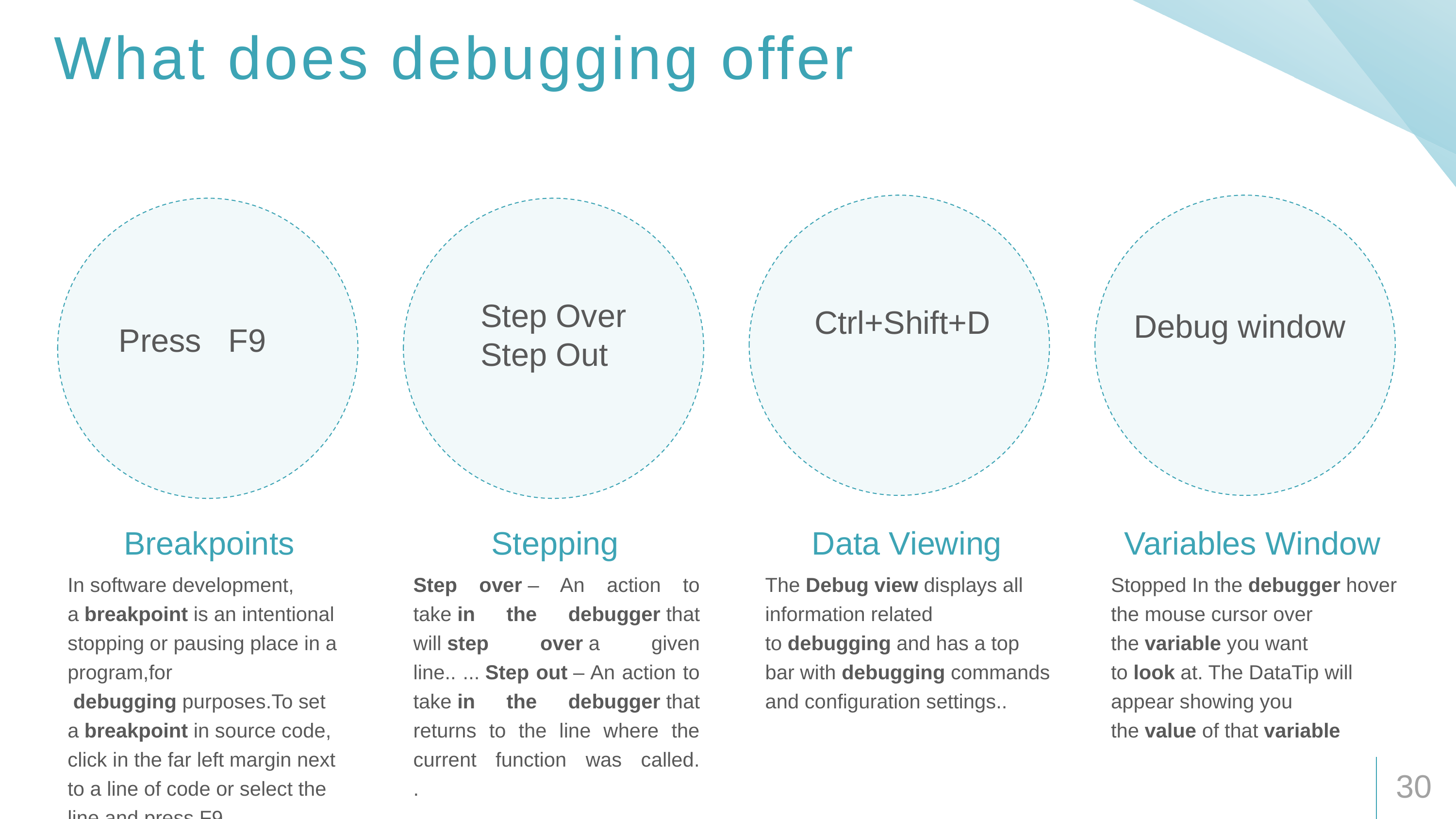

# What does debugging offer
Step Over
Step Out
Ctrl+Shift+D
Debug window
Press   F9
Breakpoints
Stepping
Data Viewing
Variables Window
In software development, a breakpoint is an intentional stopping or pausing place in a program,for   debugging purposes.To set a breakpoint in source code, click in the far left margin next to a line of code or select the line and press F9,
Step over – An action to take in the debugger that will step over a given line.. ... Step out – An action to take in the debugger that returns to the line where the current function was called.
.
The Debug view displays all information related to debugging and has a top bar with debugging commands and configuration settings..
Stopped In the debugger hover the mouse cursor over the variable you want to look at. The DataTip will appear showing you the value of that variable
30